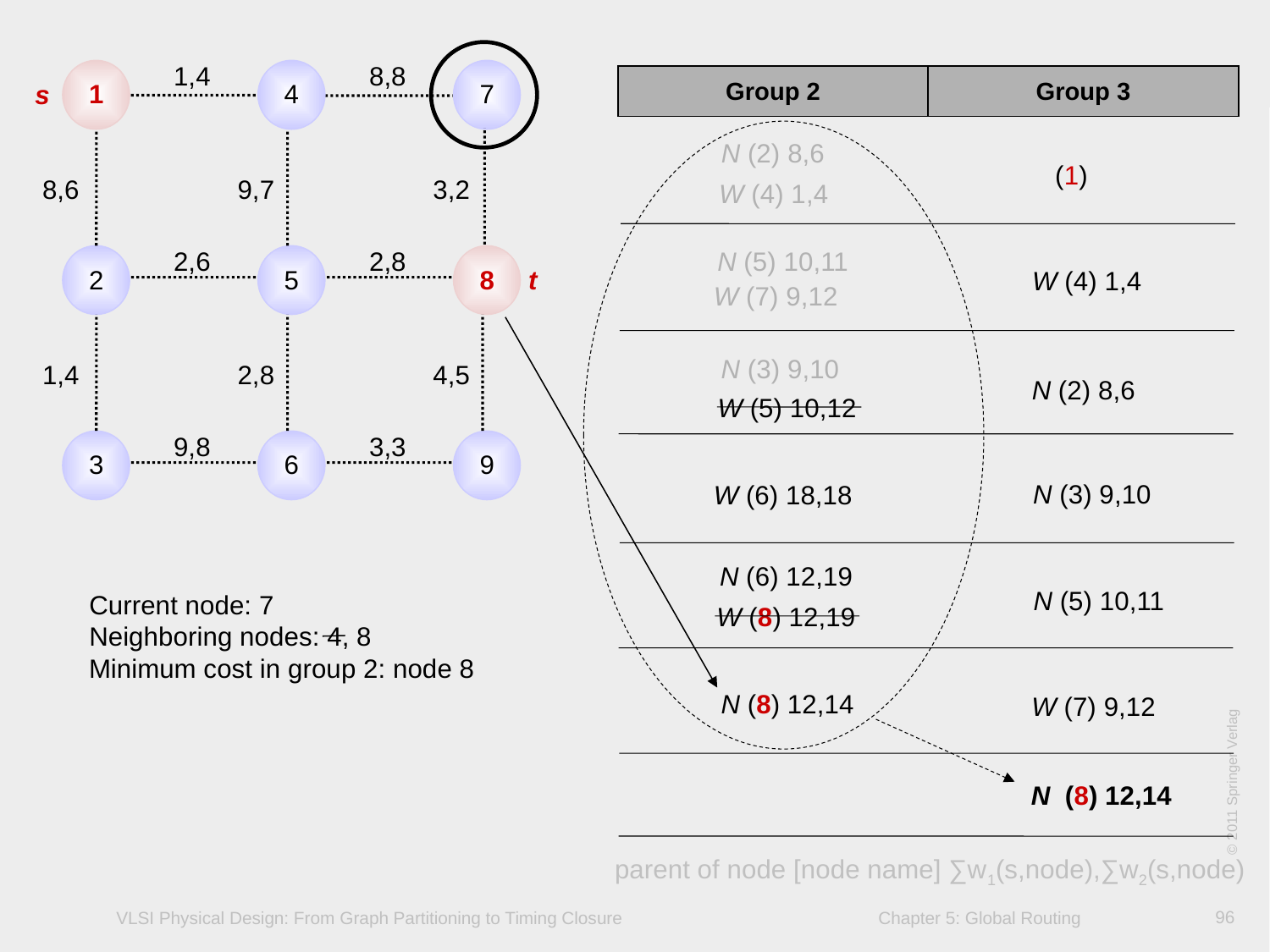

1,4
8,8

| Group 2 | Group 3 |
| --- | --- |
  1
  4
  7
s

N (2) 8,6
(1)

8,6
9,7
3,2
W (4) 1,4

2,6
2,8
N (5) 10,11

  2
  5
  8
t
W (4) 1,4

W (7) 9,12

N (3) 9,10
1,4
2,8
4,5
N (2) 8,6

W (5) 10,12

9,8
3,3

  3
  6
  9

W (6) 18,18
N (3) 9,10

N (6) 12,19

N (5) 10,11
Current node: 7
Neighboring nodes: 4, 8
W (8) 12,19

Minimum cost in group 2: node 8

W (7) 9,12
N (8) 12,14

N  (8) 12,14

parent of node [node name] ∑w1(s,node),∑w2(s,node)
96